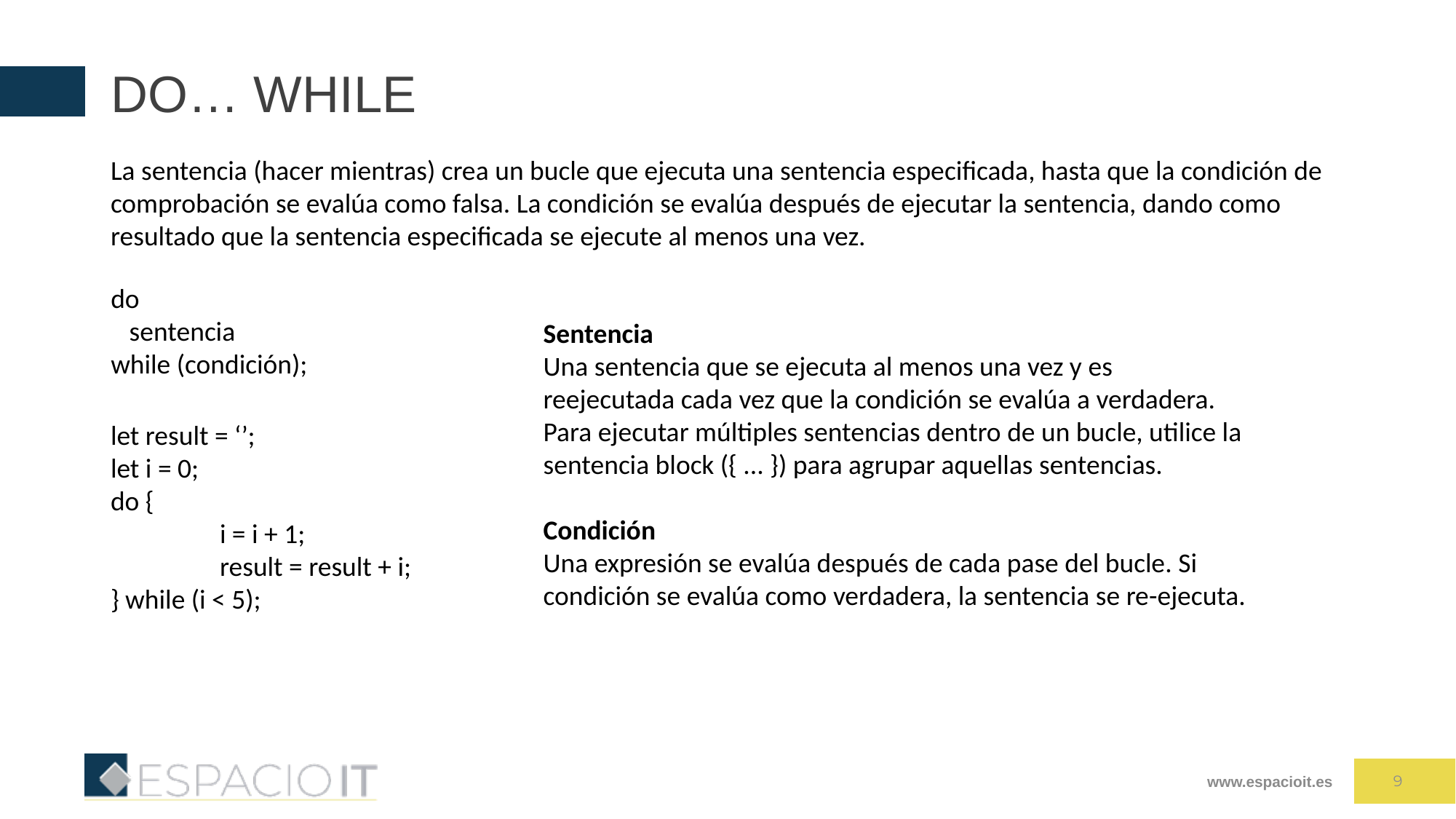

# DO… WHILE
La sentencia (hacer mientras) crea un bucle que ejecuta una sentencia especificada, hasta que la condición de comprobación se evalúa como falsa. La condición se evalúa después de ejecutar la sentencia, dando como resultado que la sentencia especificada se ejecute al menos una vez.
do
   sentencia
while (condición);
Sentencia
Una sentencia que se ejecuta al menos una vez y es reejecutada cada vez que la condición se evalúa a verdadera. Para ejecutar múltiples sentencias dentro de un bucle, utilice la sentencia block ({ ... }) para agrupar aquellas sentencias.

Condición
Una expresión se evalúa después de cada pase del bucle. Si condición se evalúa como verdadera, la sentencia se re-ejecuta.
let result = ‘’;
let i = 0;
do {
	i = i + 1;
	result = result + i;
} while (i < 5);
9